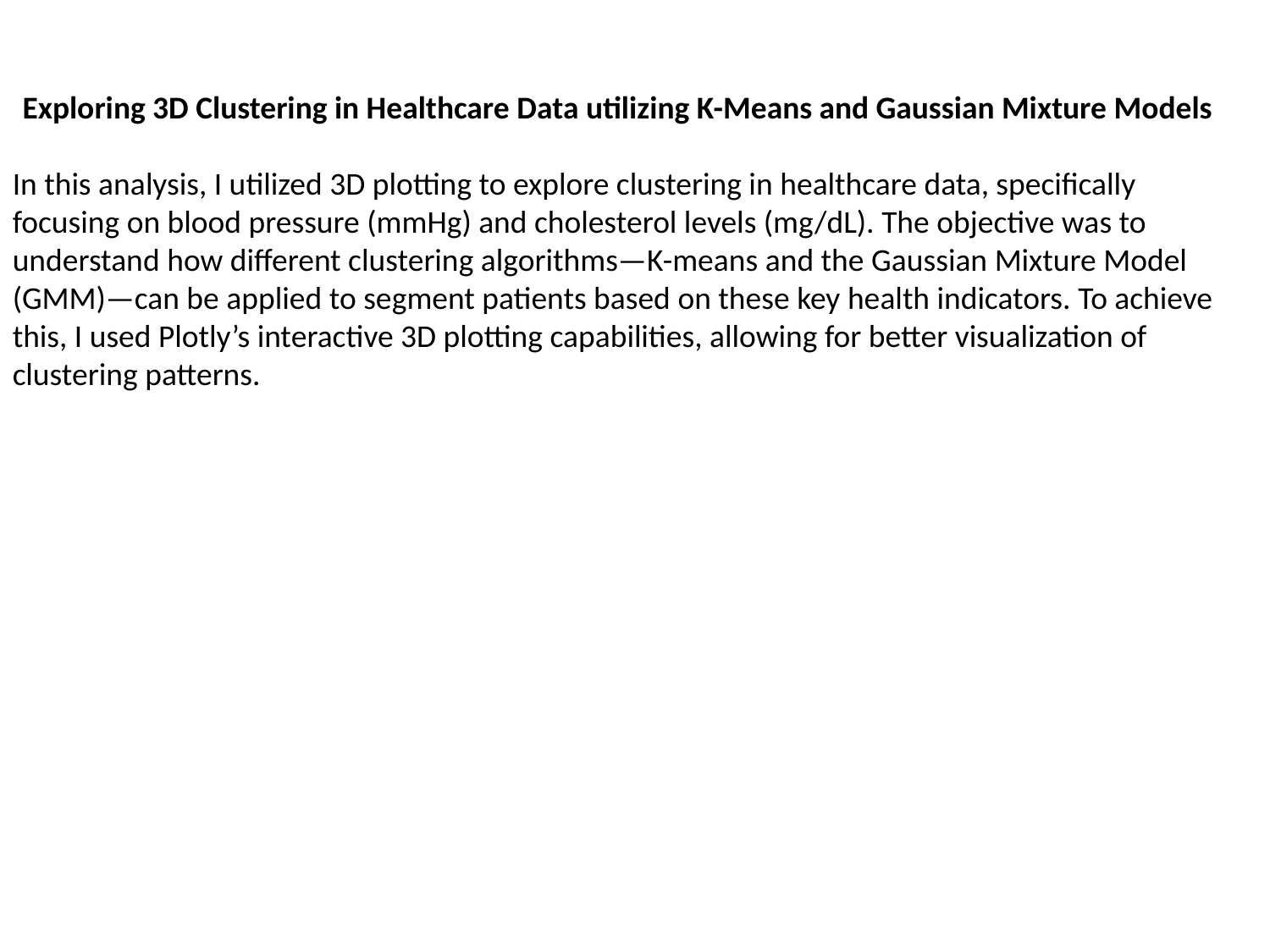

Exploring 3D Clustering in Healthcare Data utilizing K-Means and Gaussian Mixture Models

In this analysis, I utilized 3D plotting to explore clustering in healthcare data, specifically focusing on blood pressure (mmHg) and cholesterol levels (mg/dL). The objective was to understand how different clustering algorithms—K-means and the Gaussian Mixture Model (GMM)—can be applied to segment patients based on these key health indicators. To achieve this, I used Plotly’s interactive 3D plotting capabilities, allowing for better visualization of clustering patterns.